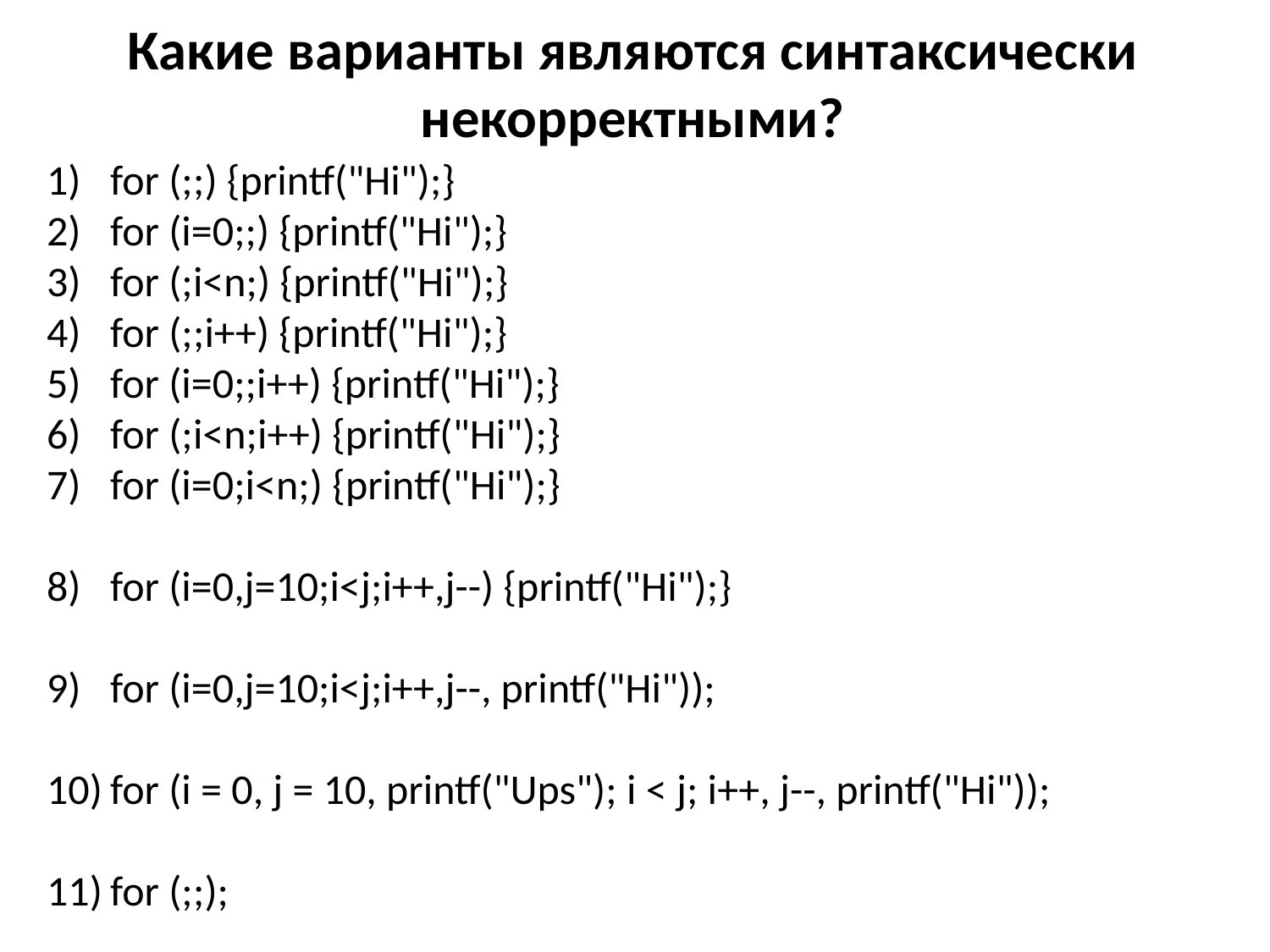

# Какие варианты являются синтаксически некорректными?
for (;;) {printf("Hi");}
for (i=0;;) {printf("Hi");}
for (;i<n;) {printf("Hi");}
for (;;i++) {printf("Hi");}
for (i=0;;i++) {printf("Hi");}
for (;i<n;i++) {printf("Hi");}
for (i=0;i<n;) {printf("Hi");}

for (i=0,j=10;i<j;i++,j--) {printf("Hi");}

for (i=0,j=10;i<j;i++,j--, printf("Hi"));

for (i = 0, j = 10, printf("Ups"); i < j; i++, j--, printf("Hi"));

for (;;);